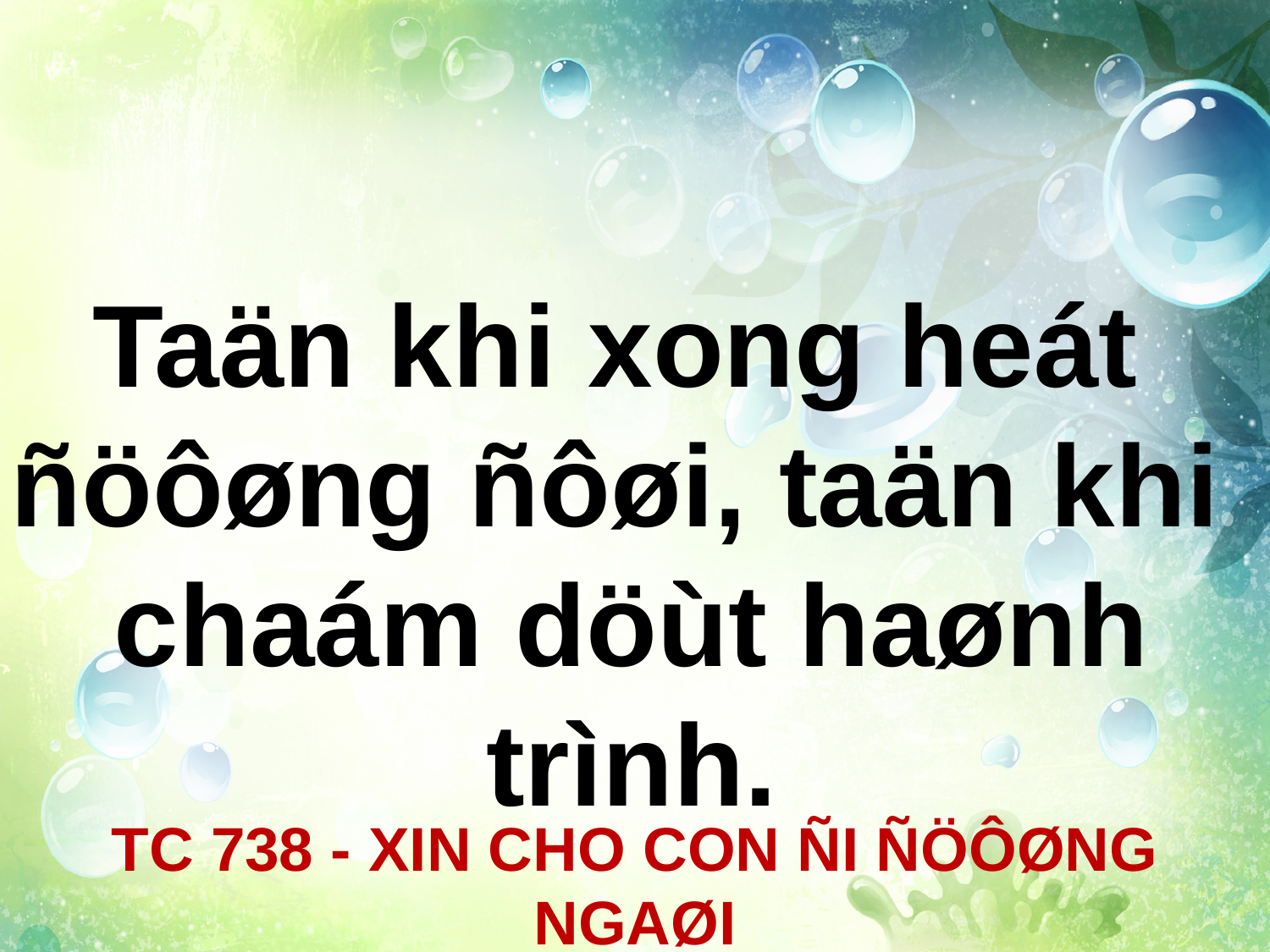

Taän khi xong heát
ñöôøng ñôøi, taän khi
chaám döùt haønh trình.
TC 738 - XIN CHO CON ÑI ÑÖÔØNG NGAØI